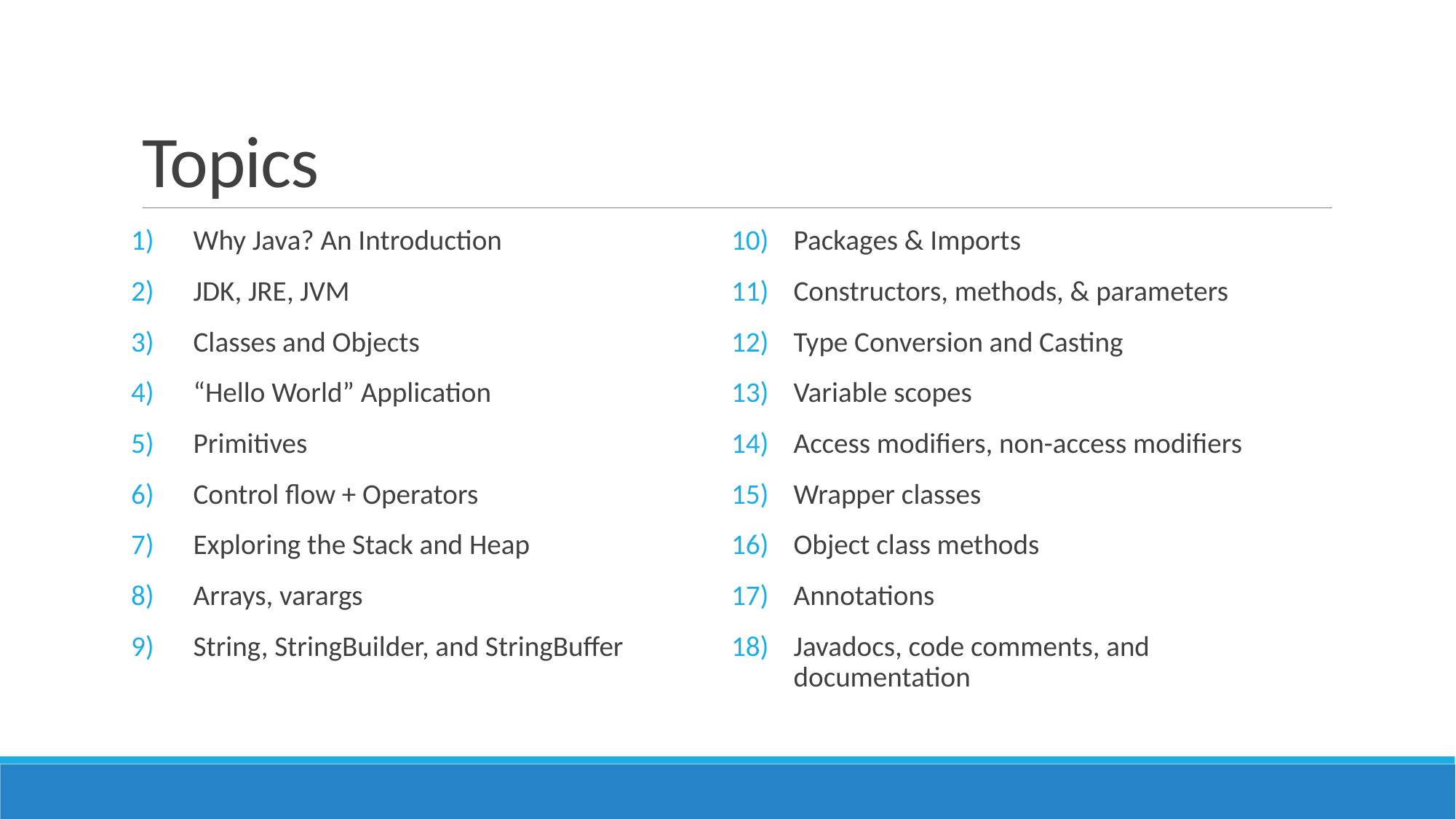

# Topics
Why Java? An Introduction
JDK, JRE, JVM
Classes and Objects
“Hello World” Application
Primitives
Control flow + Operators
Exploring the Stack and Heap
Arrays, varargs
String, StringBuilder, and StringBuffer
Packages & Imports
Constructors, methods, & parameters
Type Conversion and Casting
Variable scopes
Access modifiers, non-access modifiers
Wrapper classes
Object class methods
Annotations
Javadocs, code comments, and documentation